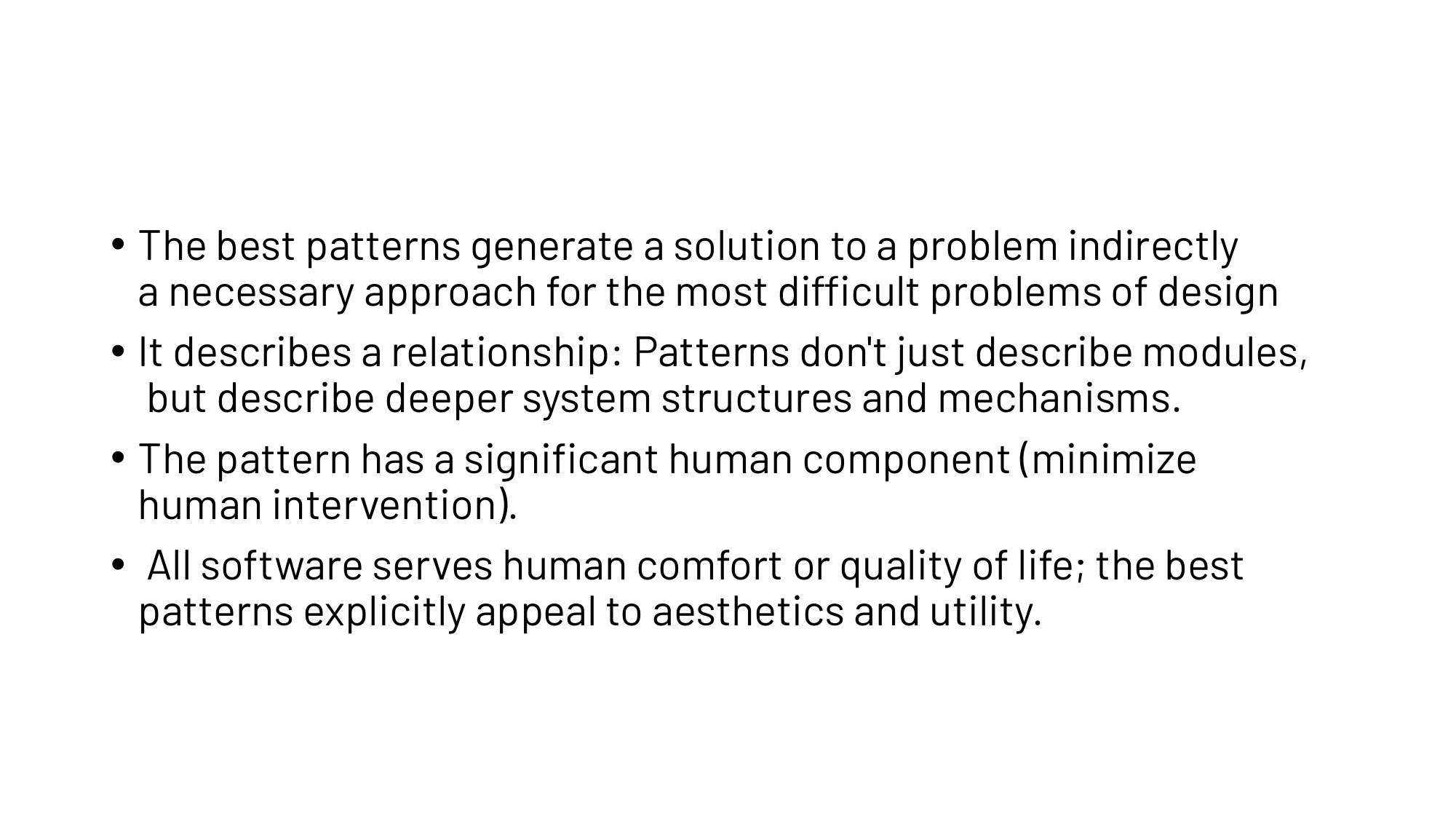

#
The best patterns generate a solution to a problem indirectly a necessary approach for the most difficult problems of design
It describes a relationship: Patterns don't just describe modules,  but describe deeper system structures and mechanisms.
The pattern has a significant human component (minimize human intervention).
 All software serves human comfort or quality of life; the best patterns explicitly appeal to aesthetics and utility.